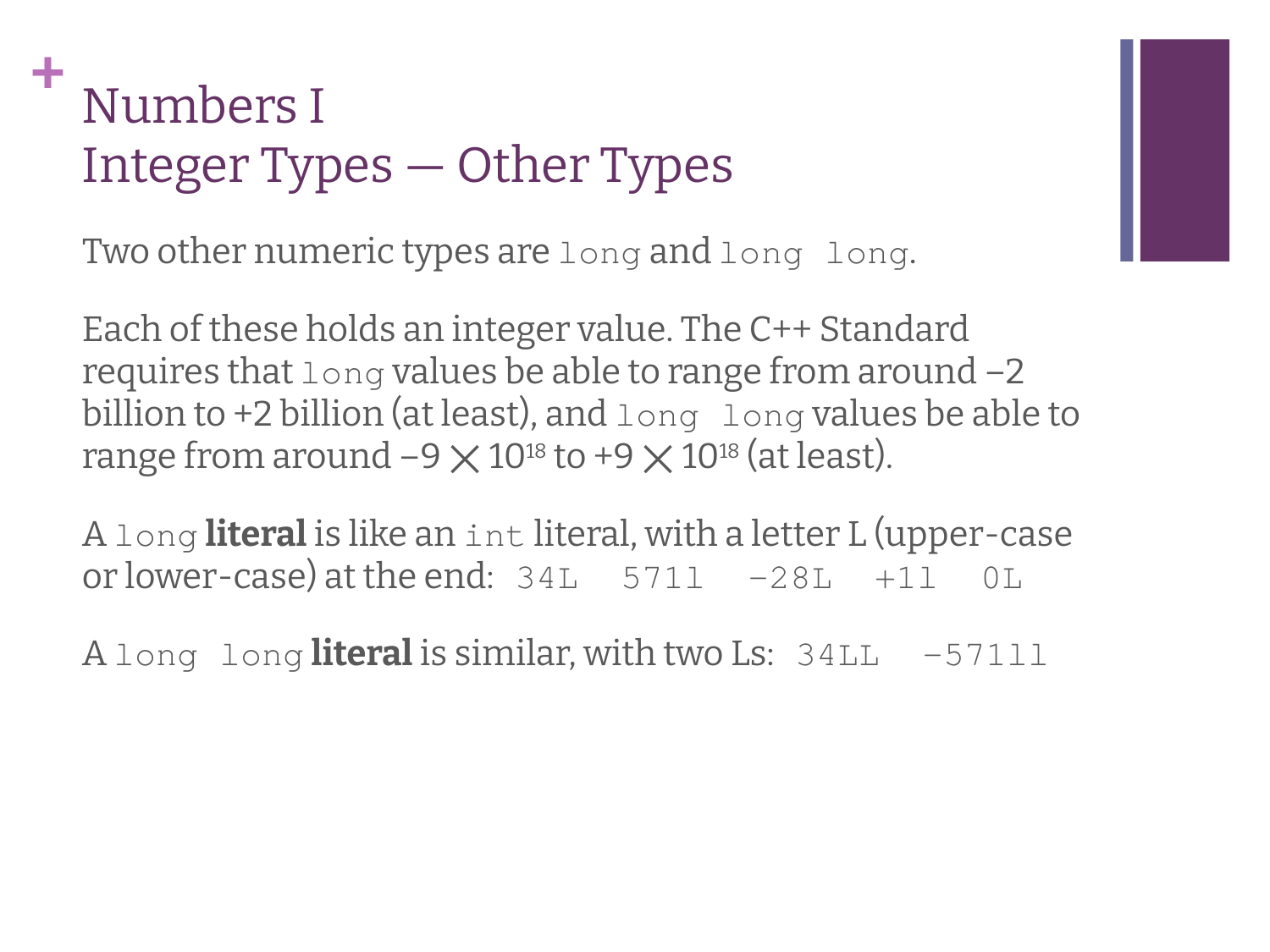

# Numbers I Integer Types — Other Types
Two other numeric types are long and long long.
Each of these holds an integer value. The C++ Standard requires that long values be able to range from around –2 billion to +2 billion (at least), and long long values be able to range from around –9 ⨉ 1018 to +9 ⨉ 1018 (at least).
A long literal is like an int literal, with a letter L (upper-case or lower-case) at the end: 34L  571l  -28L  +1l  0L
A long long literal is similar, with two Ls: 34LL  -571ll